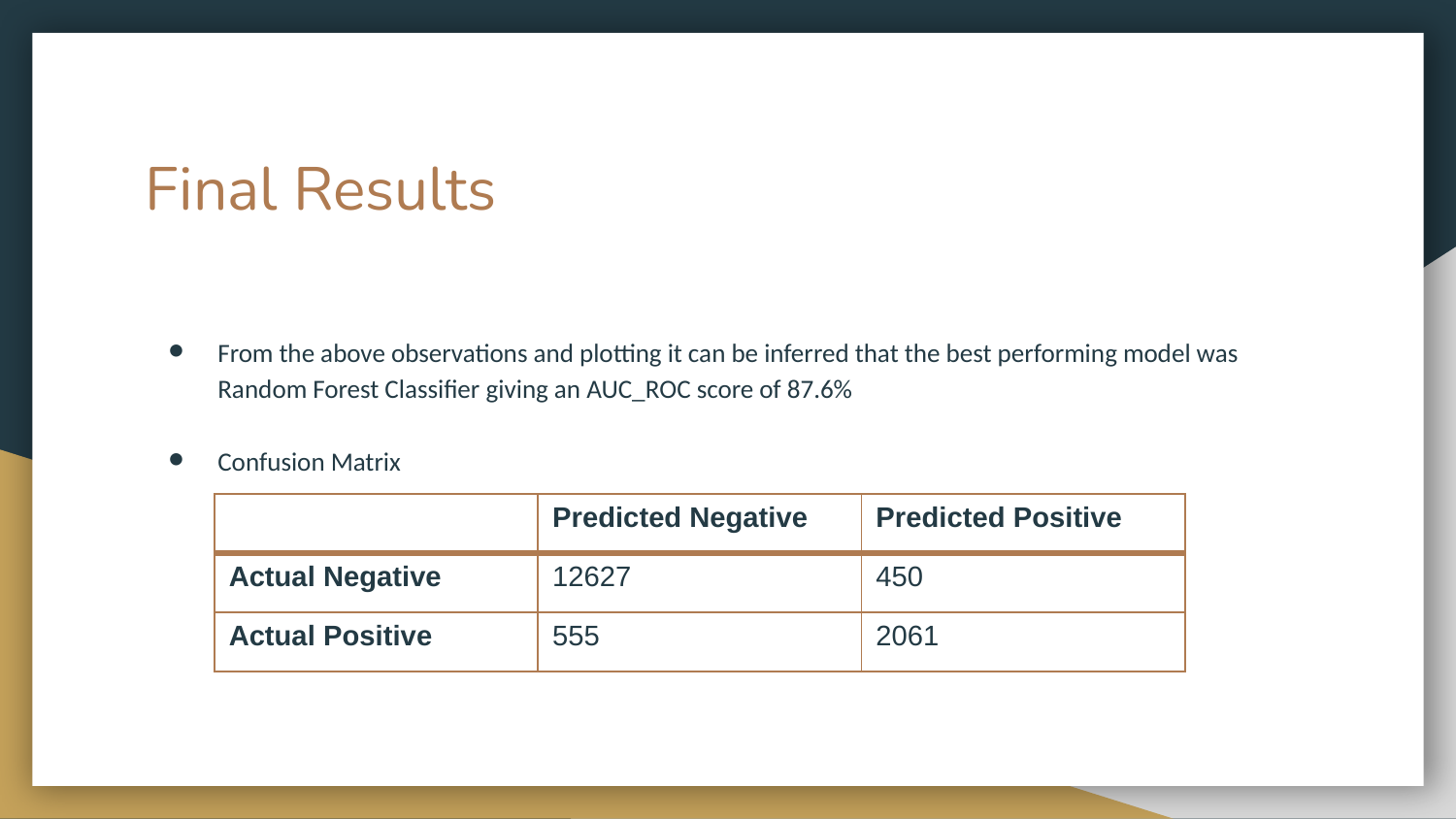

# Final Results
From the above observations and plotting it can be inferred that the best performing model was Random Forest Classifier giving an AUC_ROC score of 87.6%

Confusion Matrix
|  | Predicted Negative | Predicted Positive |
| --- | --- | --- |
| Actual Negative | 12627 | 450 |
| Actual Positive | 555 | 2061 |